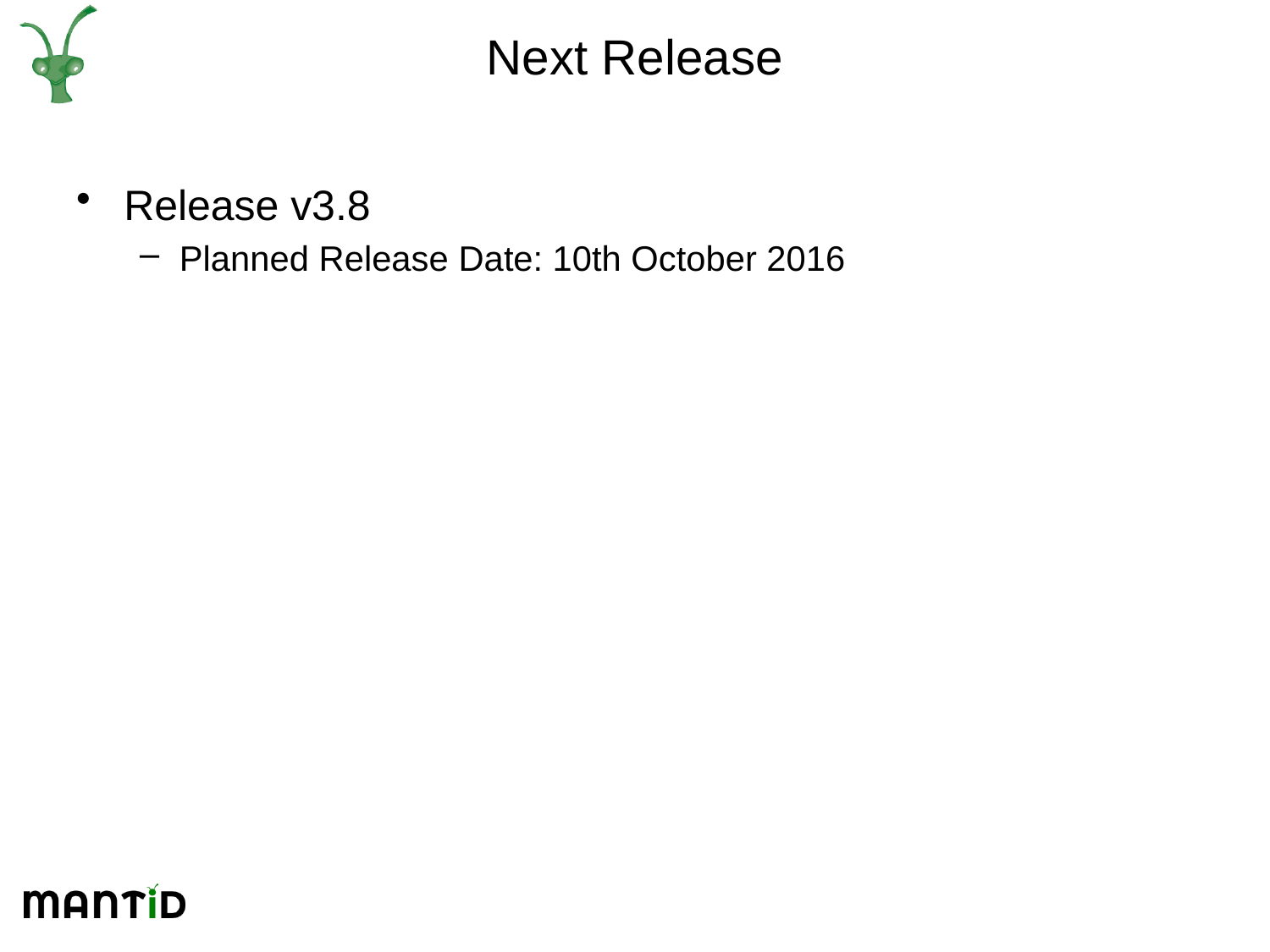

# Next Release
Release v3.8
Planned Release Date: 10th October 2016